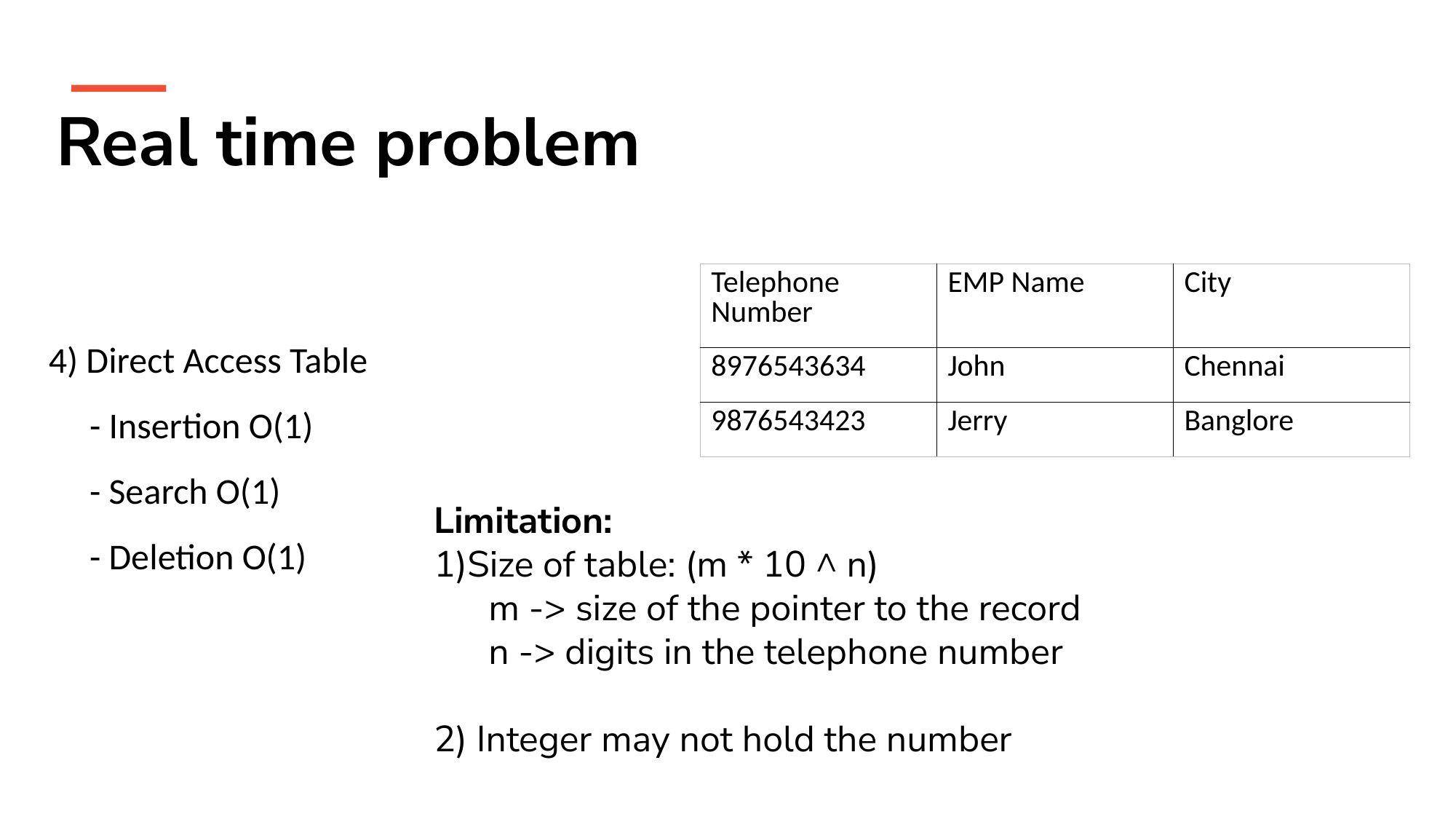

Real time problem
| Telephone Number | EMP Name | City |
| --- | --- | --- |
| 8976543634 | John | Chennai |
| 9876543423 | Jerry | Banglore |
4) Direct Access Table
	- Insertion O(1)
	- Search O(1)
	- Deletion O(1)
Limitation:
1)Size of table: (m * 10 ^ n)
	m -> size of the pointer to the record
	n -> digits in the telephone number

2) Integer may not hold the number